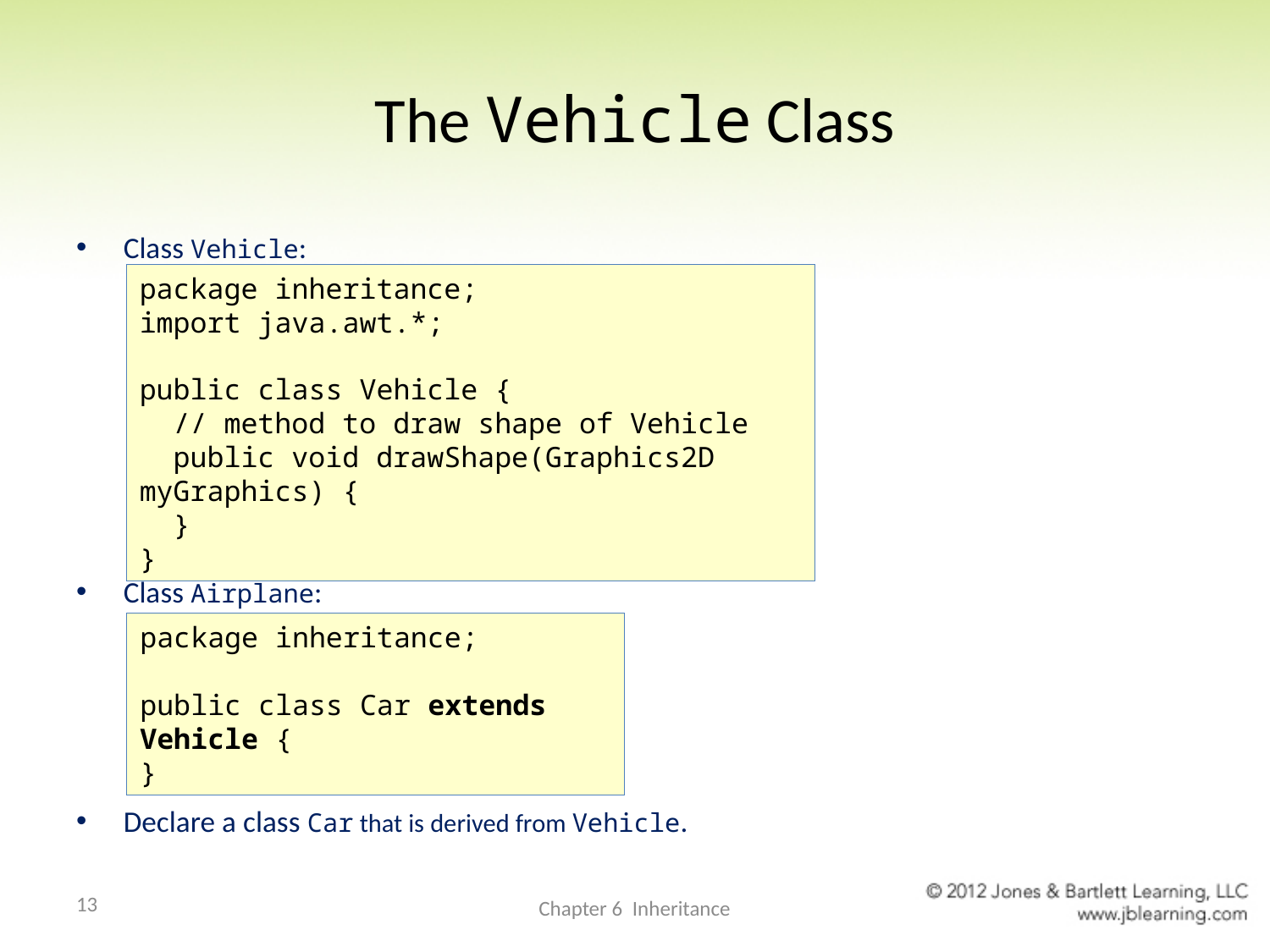

# The Vehicle Class
Class Vehicle:

Class Airplane:

Declare a class Car that is derived from Vehicle.

package inheritance;
import java.awt.*;

public class Vehicle {
  // method to draw shape of Vehicle
  public void drawShape(Graphics2D myGraphics) {
  }
}
package inheritance;

public class Car extends Vehicle {
}
13
Chapter 6  Inheritance